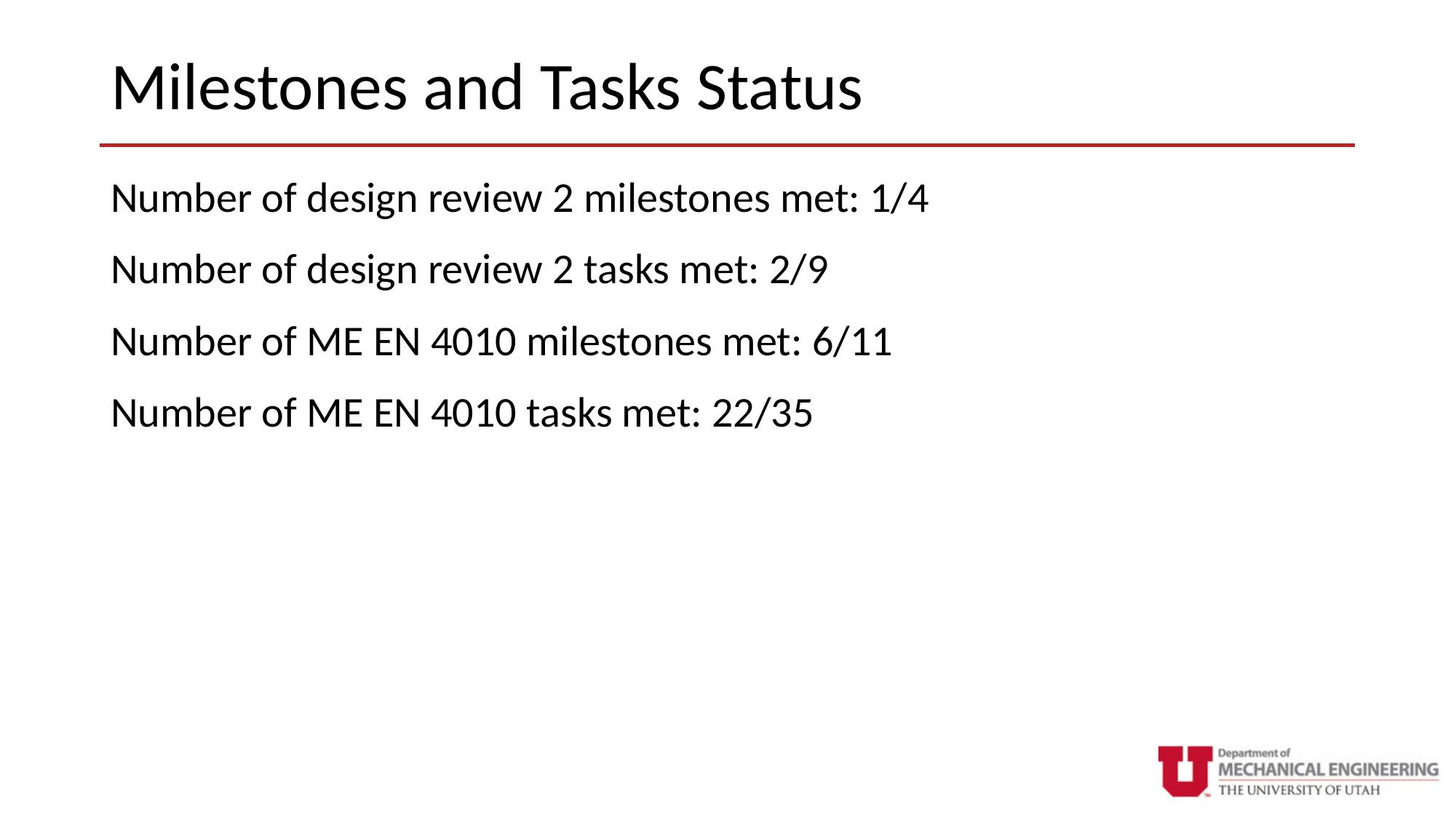

# Milestones and Tasks Status
Number of design review 2 milestones met: 1/4

Number of design review 2 tasks met: 2/9

Number of ME EN 4010 milestones met: 6/11

Number of ME EN 4010 tasks met: 22/35